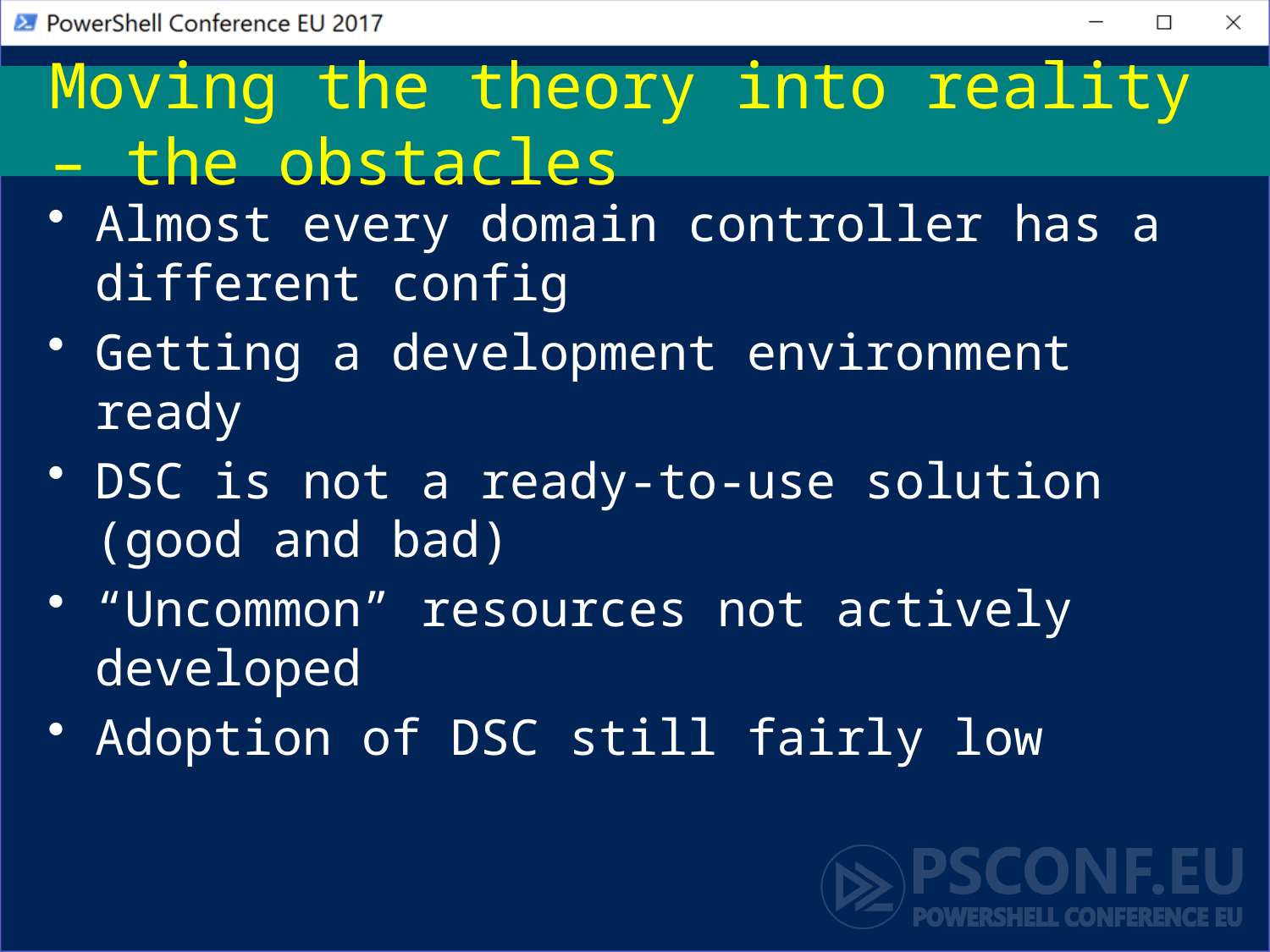

# Moving the theory into reality – the obstacles
Almost every domain controller has a different config
Getting a development environment ready
DSC is not a ready-to-use solution (good and bad)
“Uncommon” resources not actively developed
Adoption of DSC still fairly low